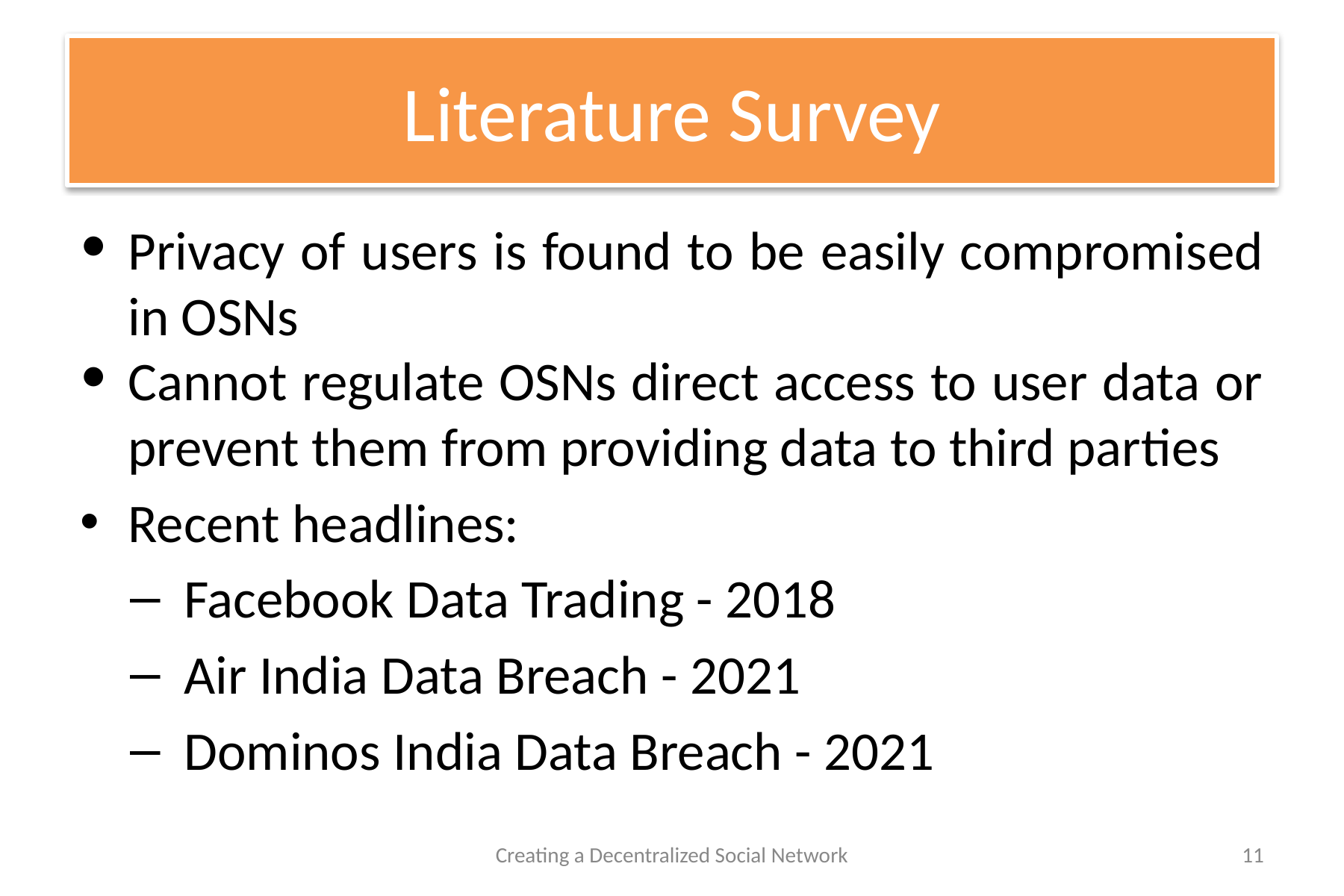

# Literature Survey
Privacy of users is found to be easily compromised in OSNs
Cannot regulate OSNs direct access to user data or prevent them from providing data to third parties
Recent headlines:
Facebook Data Trading - 2018
Air India Data Breach - 2021
Dominos India Data Breach - 2021
Creating a Decentralized Social Network
11